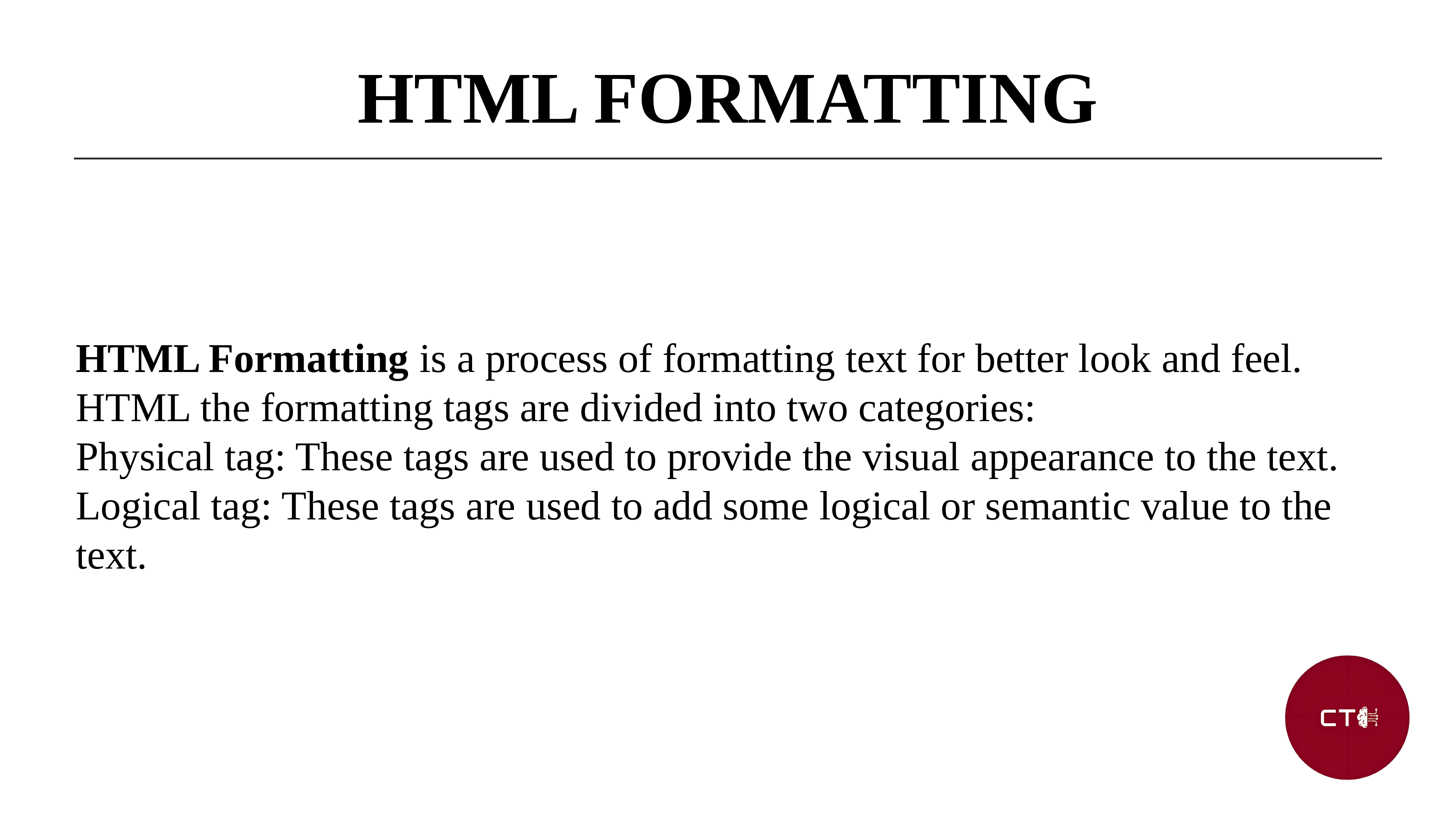

HTML FORMATTING
HTML Formatting is a process of formatting text for better look and feel.
HTML the formatting tags are divided into two categories:
Physical tag: These tags are used to provide the visual appearance to the text.
Logical tag: These tags are used to add some logical or semantic value to the text.